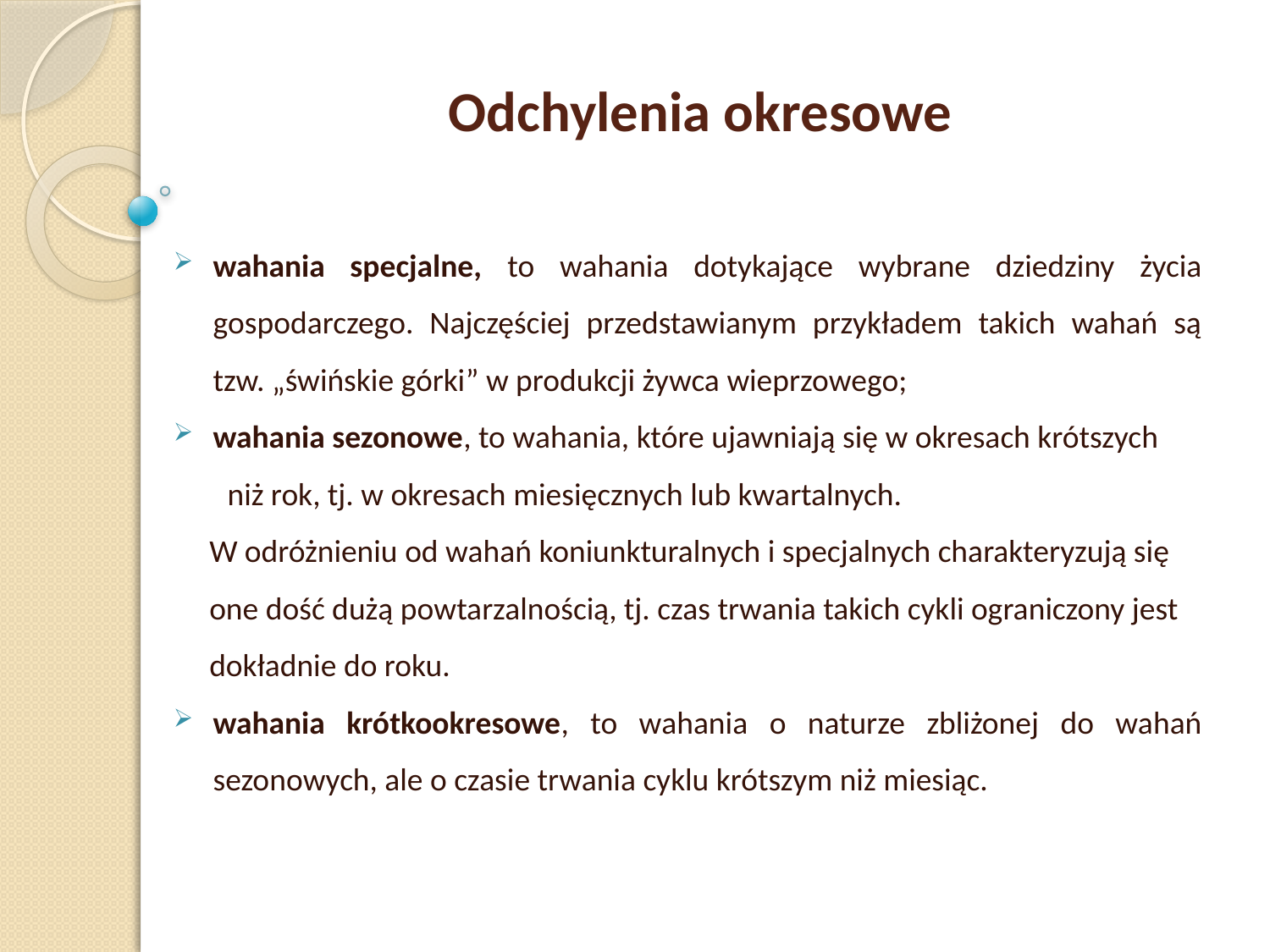

Odchylenia okresowe
wahania specjalne, to wahania dotykające wybrane dziedziny życia gospodarczego. Najczęściej przedstawianym przykładem takich wahań są tzw. „świńskie górki” w produkcji żywca wieprzowego;
wahania sezonowe, to wahania, które ujawniają się w okresach krótszych         niż rok, tj. w okresach miesięcznych lub kwartalnych.
     W odróżnieniu od wahań koniunkturalnych i specjalnych charakteryzują się
     one dość dużą powtarzalnością, tj. czas trwania takich cykli ograniczony jest
     dokładnie do roku.
wahania krótkookresowe, to wahania o naturze zbliżonej do wahań sezonowych, ale o czasie trwania cyklu krótszym niż miesiąc.